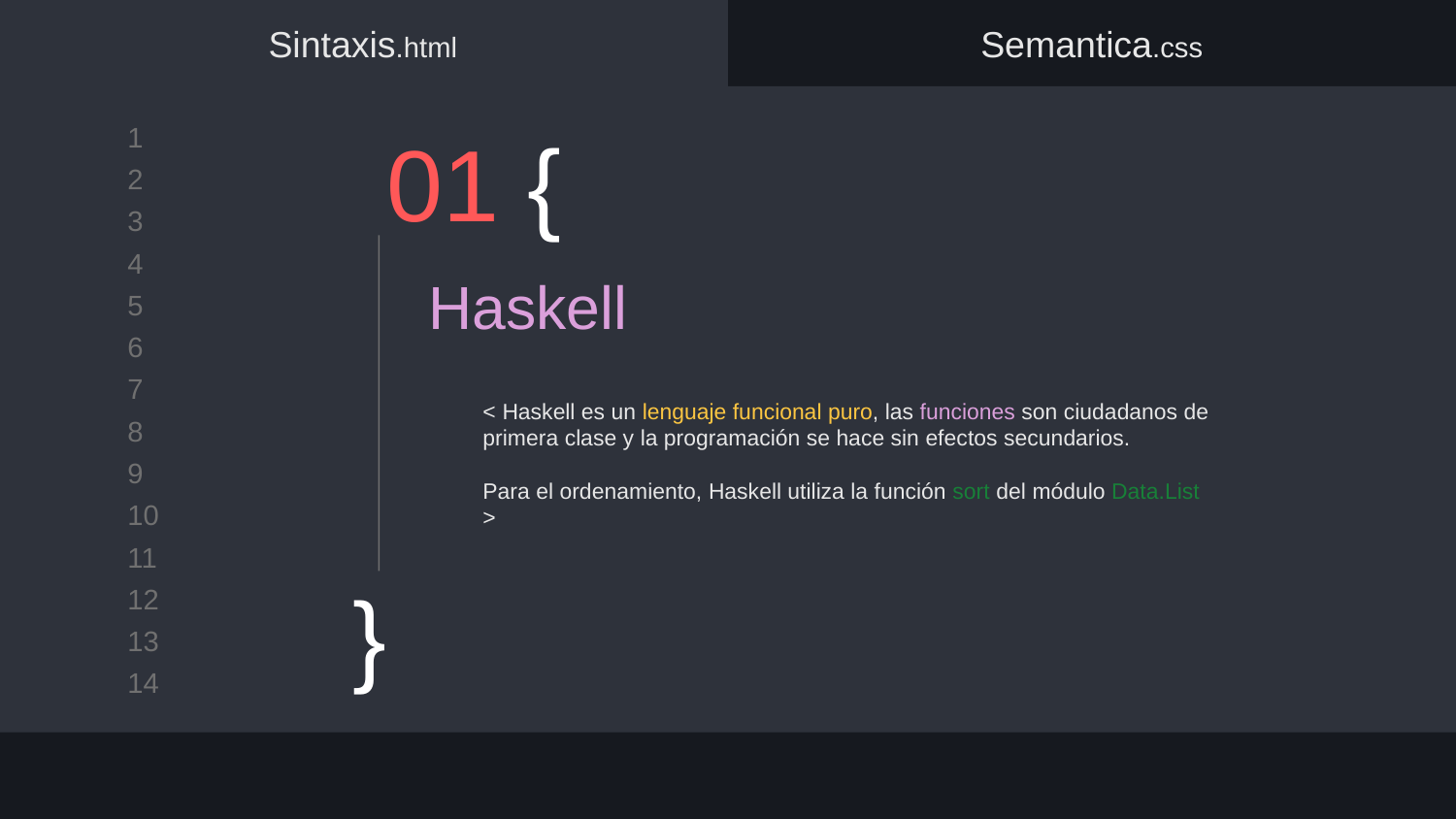

Sintaxis.html
Semantica.css
# 01 {
Haskell
< Haskell es un lenguaje funcional puro, las funciones son ciudadanos de primera clase y la programación se hace sin efectos secundarios.

Para el ordenamiento, Haskell utiliza la función sort del módulo Data.List >
}